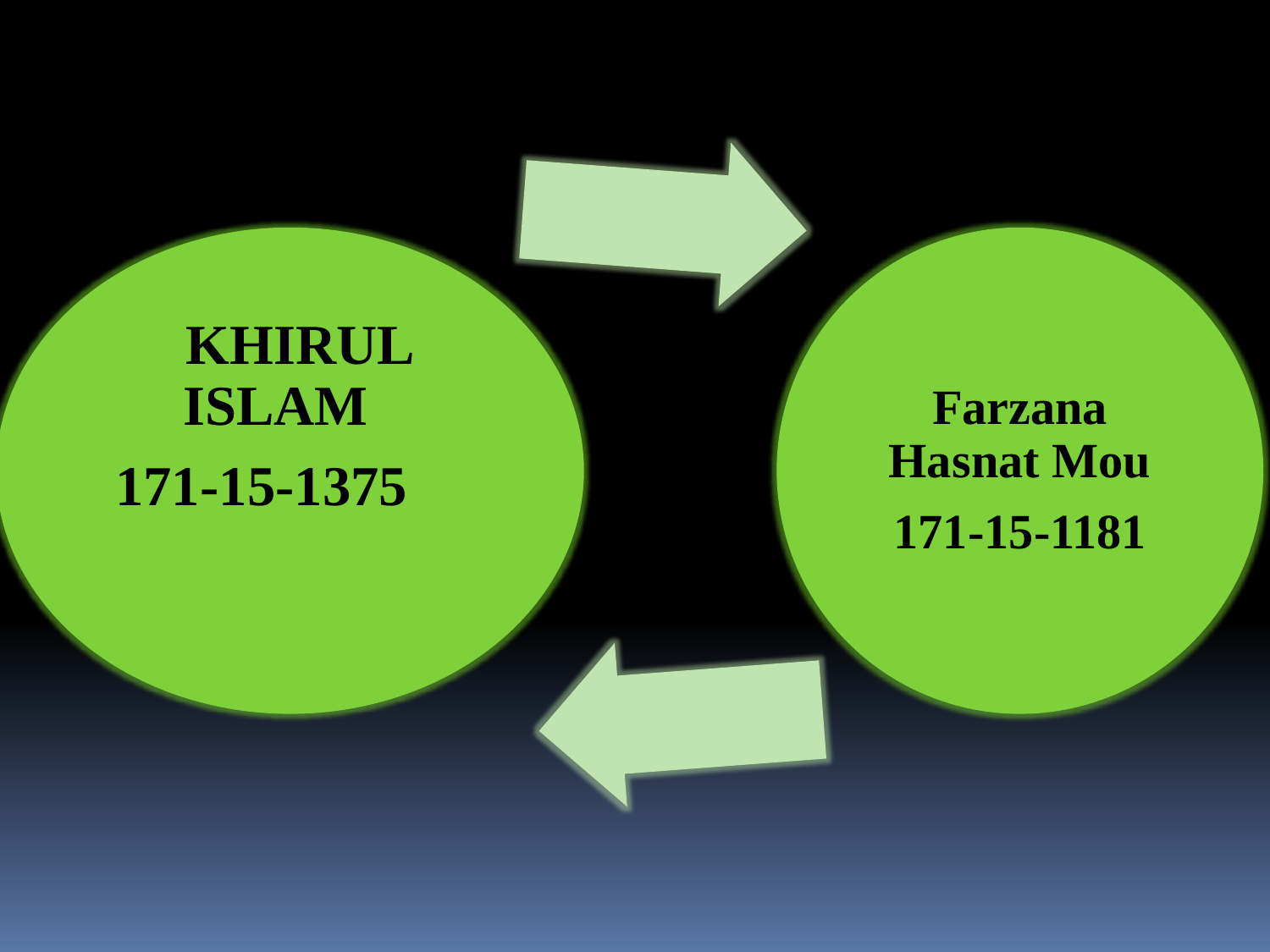

KHIRUL ISLAM
 171-15-1375

Farzana Hasnat Mou
171-15-1181